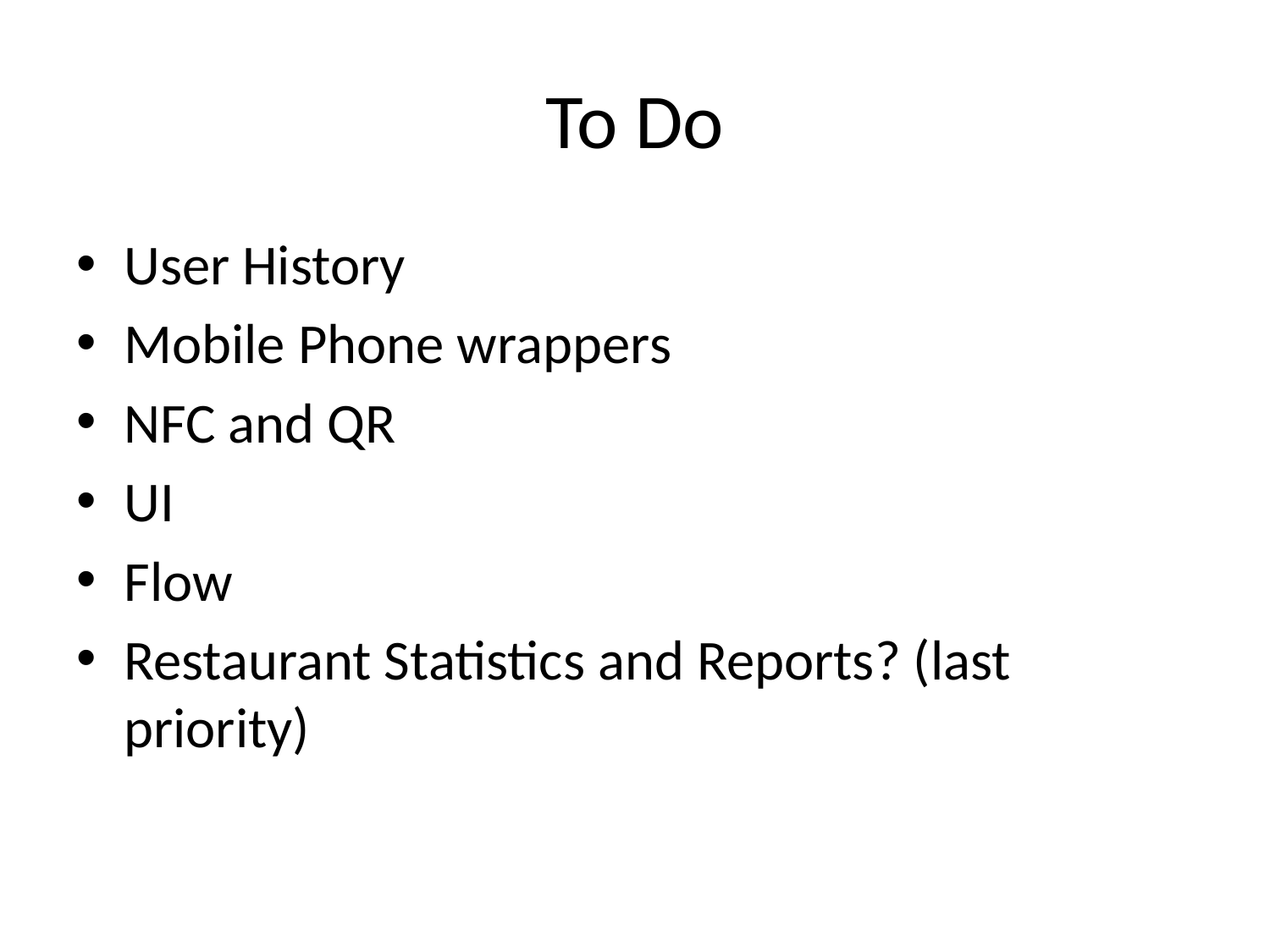

# To Do
User History
Mobile Phone wrappers
NFC and QR
UI
Flow
Restaurant Statistics and Reports? (last priority)